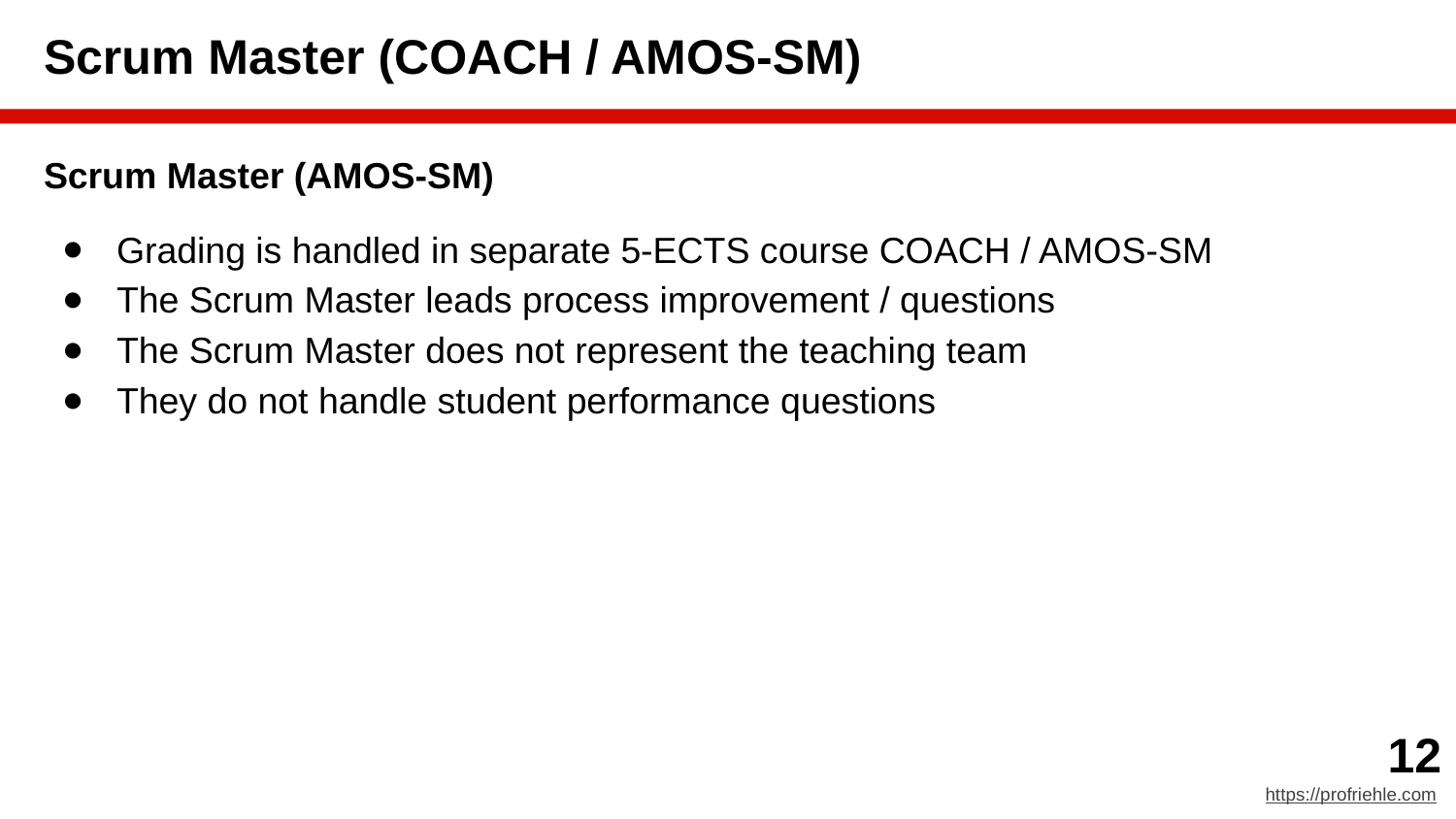

# Scrum Master (COACH / AMOS-SM)
Scrum Master (AMOS-SM)
Grading is handled in separate 5-ECTS course COACH / AMOS-SM
The Scrum Master leads process improvement / questions
The Scrum Master does not represent the teaching team
They do not handle student performance questions

12
https://profriehle.com